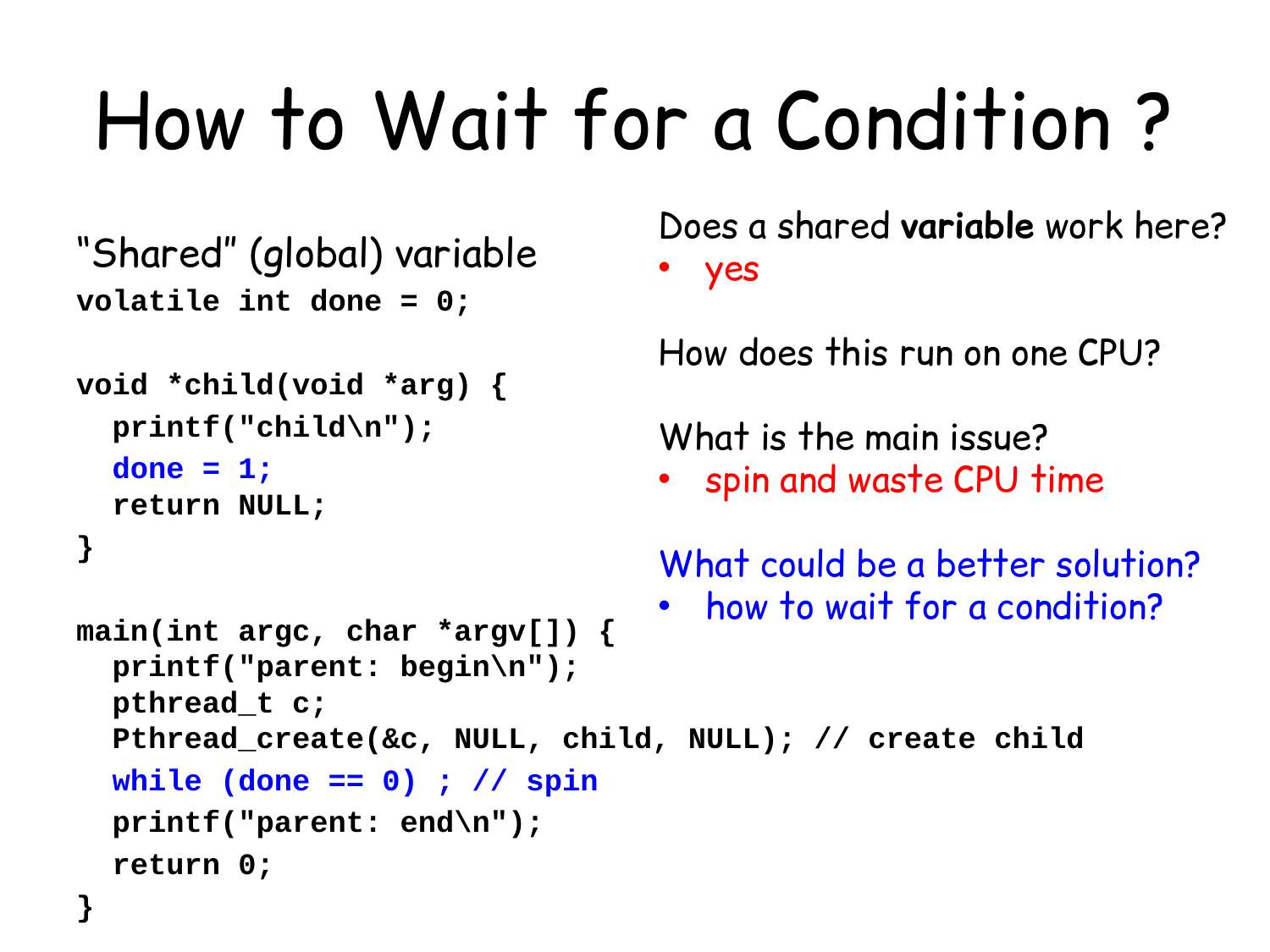

# How to Wait for a Condition ?
Does a shared variable work here?
yes

How does this run on one CPU?

What is the main issue?
spin and waste CPU time

What could be a better solution?
how to wait for a condition?
“Shared” (global) variable
volatile int done = 0;

void *child(void *arg) {
  printf("child\n");
  done = 1;
  return NULL;
}

main(int argc, char *argv[]) {
  printf("parent: begin\n");
  pthread_t c;
  Pthread_create(&c, NULL, child, NULL); // create child
  while (done == 0) ; // spin
  printf("parent: end\n");
  return 0;
}